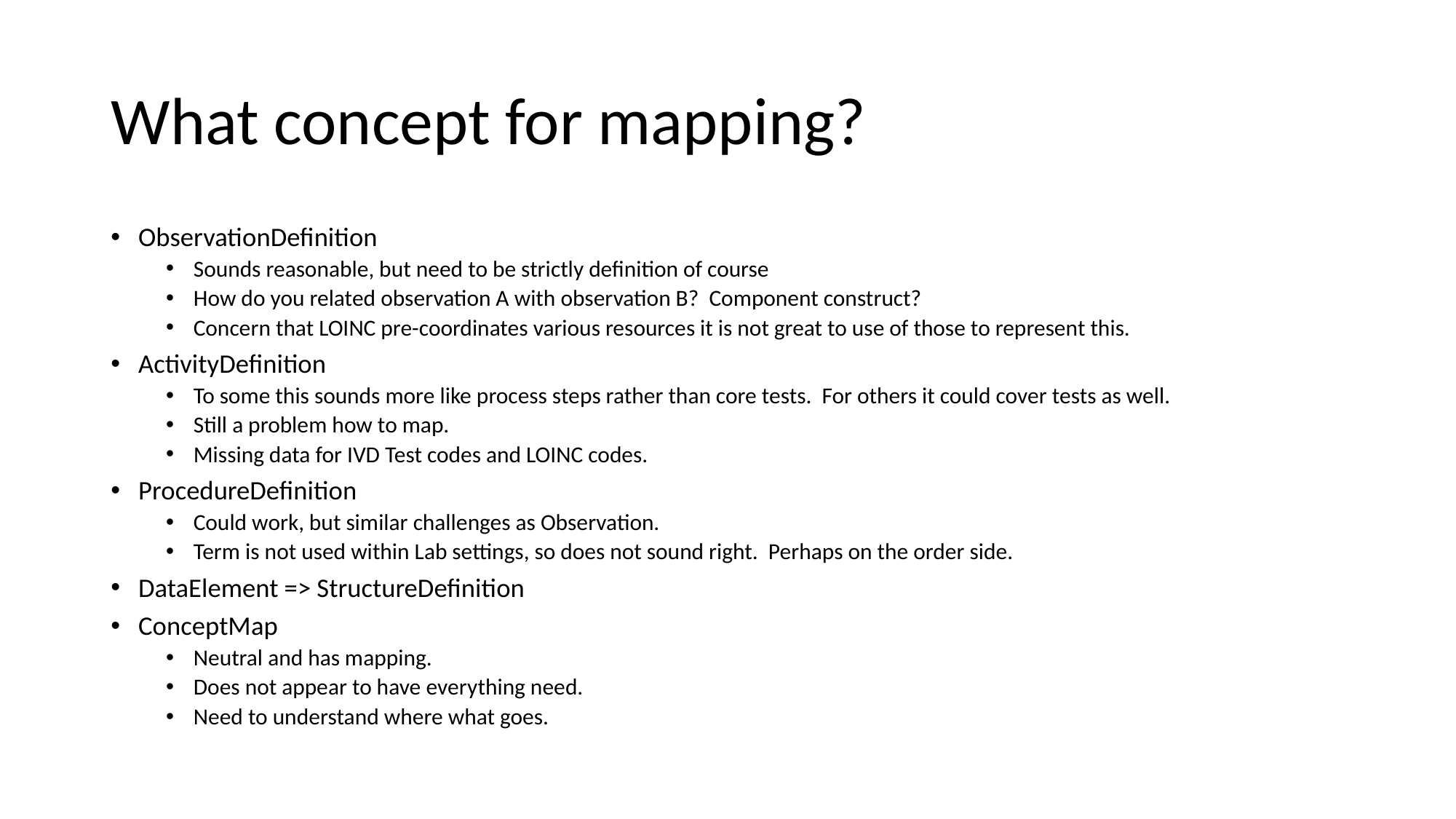

# What concept for mapping?
ObservationDefinition
Sounds reasonable, but need to be strictly definition of course
How do you related observation A with observation B?  Component construct?
Concern that LOINC pre-coordinates various resources it is not great to use of those to represent this.
ActivityDefinition
To some this sounds more like process steps rather than core tests.  For others it could cover tests as well.
Still a problem how to map.
Missing data for IVD Test codes and LOINC codes.
ProcedureDefinition
Could work, but similar challenges as Observation.
Term is not used within Lab settings, so does not sound right.  Perhaps on the order side.
DataElement => StructureDefinition
ConceptMap
Neutral and has mapping.
Does not appear to have everything need.
Need to understand where what goes.